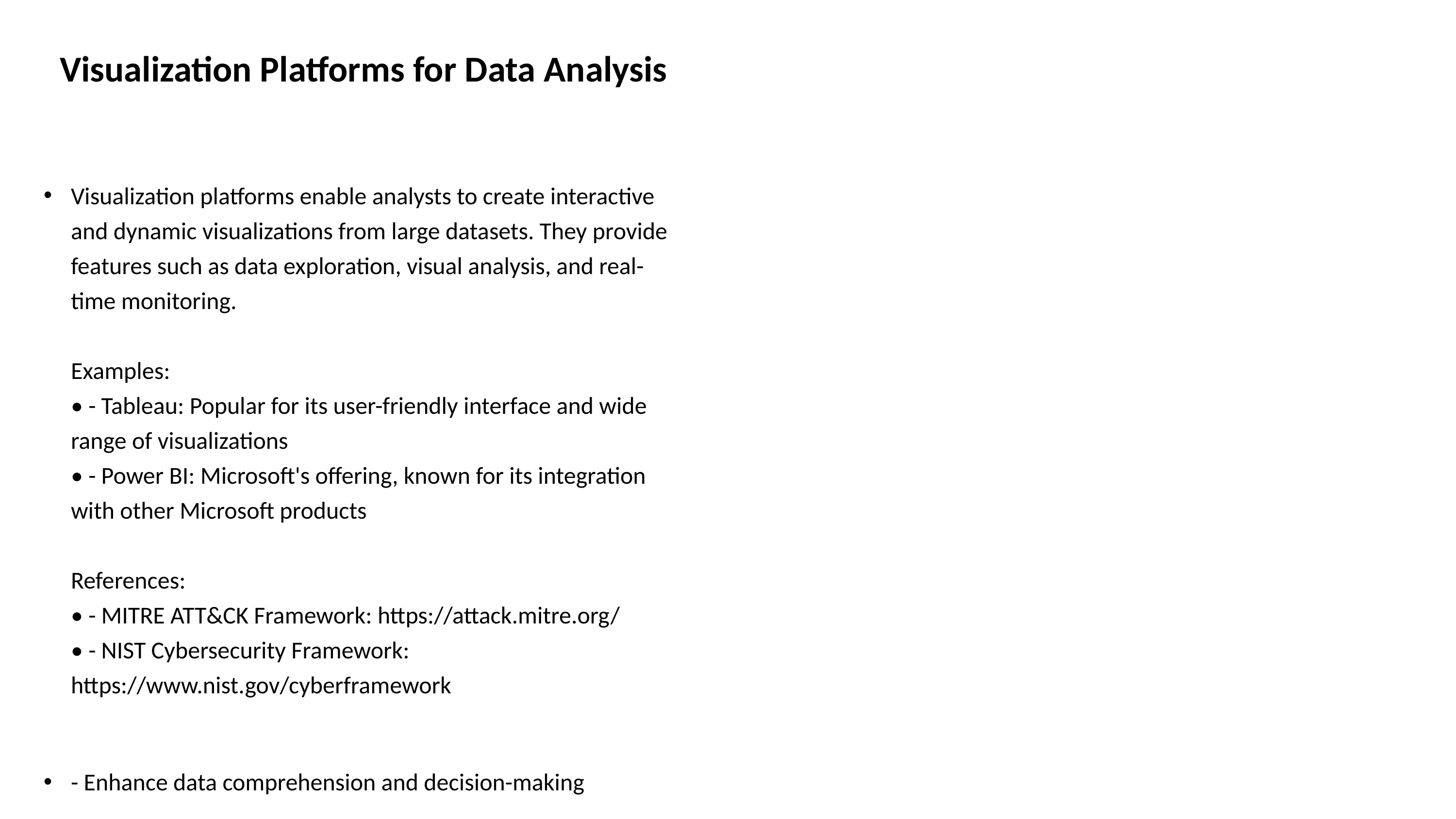

# Visualization Platforms for Data Analysis

Visualization platforms enable analysts to create interactive and dynamic visualizations from large datasets. They provide features such as data exploration, visual analysis, and real-time monitoring.
Examples:
• - Tableau: Popular for its user-friendly interface and wide range of visualizations
• - Power BI: Microsoft's offering, known for its integration with other Microsoft products
References:
• - MITRE ATT&CK Framework: https://attack.mitre.org/
• - NIST Cybersecurity Framework: https://www.nist.gov/cyberframework

- Enhance data comprehension and decision-making
- Identify patterns and trends in complex datasets
- Support collaboration and communication of insights
- Allow for customization and extension with plugins and APIs